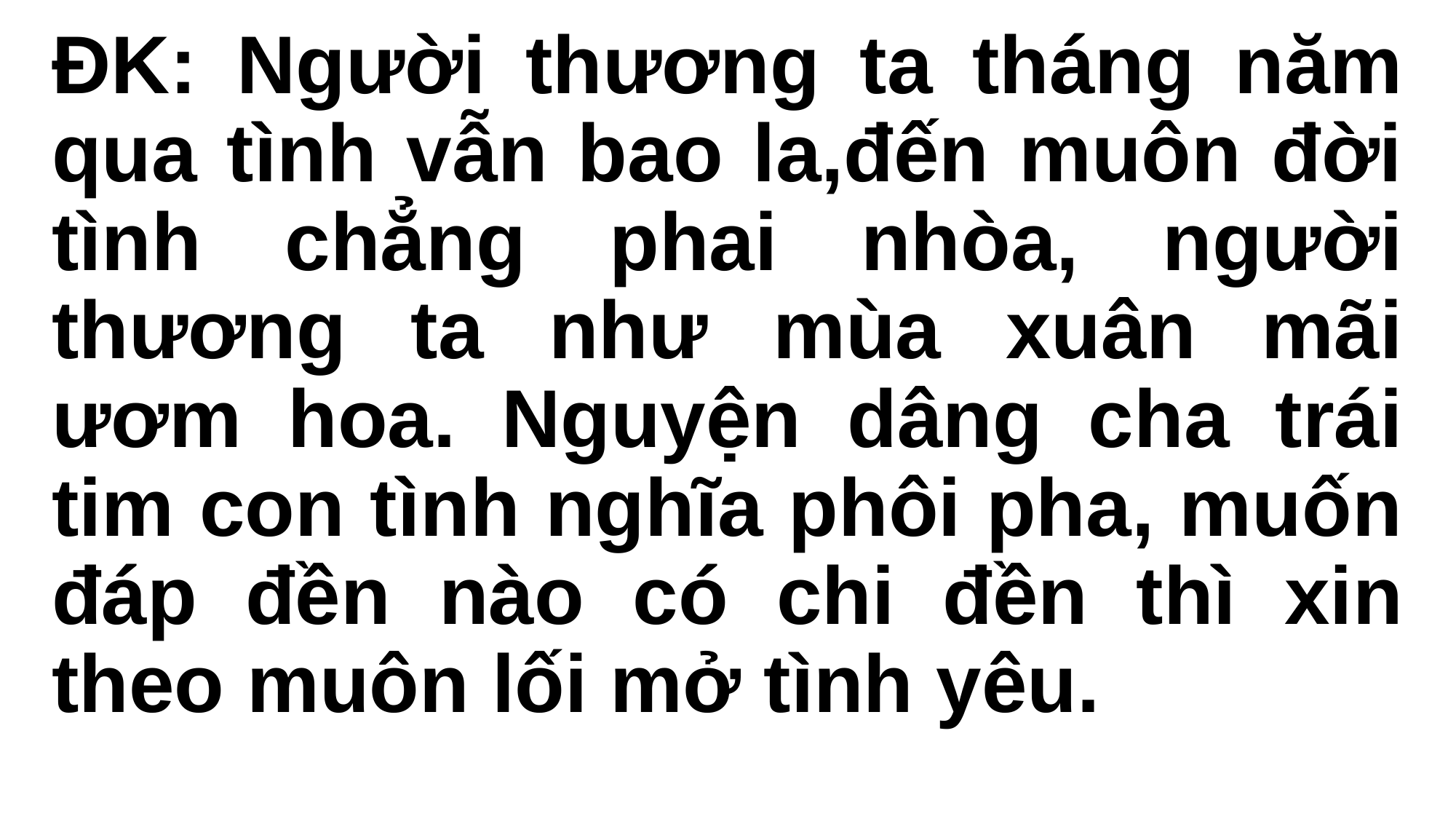

ĐK: Người thương ta tháng năm qua tình vẫn bao la,đến muôn đời tình chẳng phai nhòa, người thương ta như mùa xuân mãi ươm hoa. Nguyện dâng cha trái tim con tình nghĩa phôi pha, muốn đáp đền nào có chi đền thì xin theo muôn lối mở tình yêu.